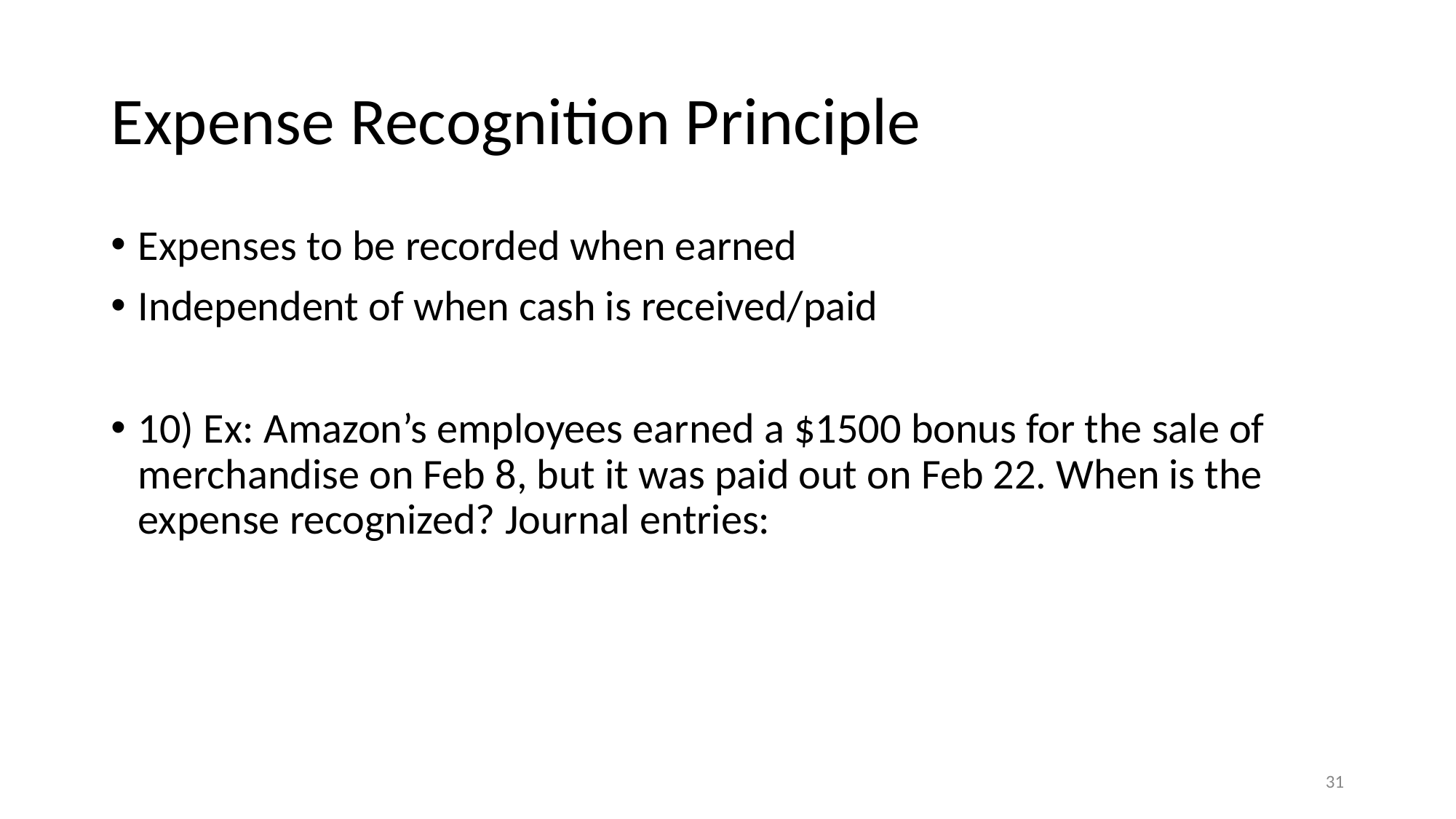

# Expense Recognition Principle
Expenses to be recorded when earned
Independent of when cash is received/paid

10) Ex: Amazon’s employees earned a $1500 bonus for the sale of merchandise on Feb 8, but it was paid out on Feb 22. When is the expense recognized? Journal entries:
31